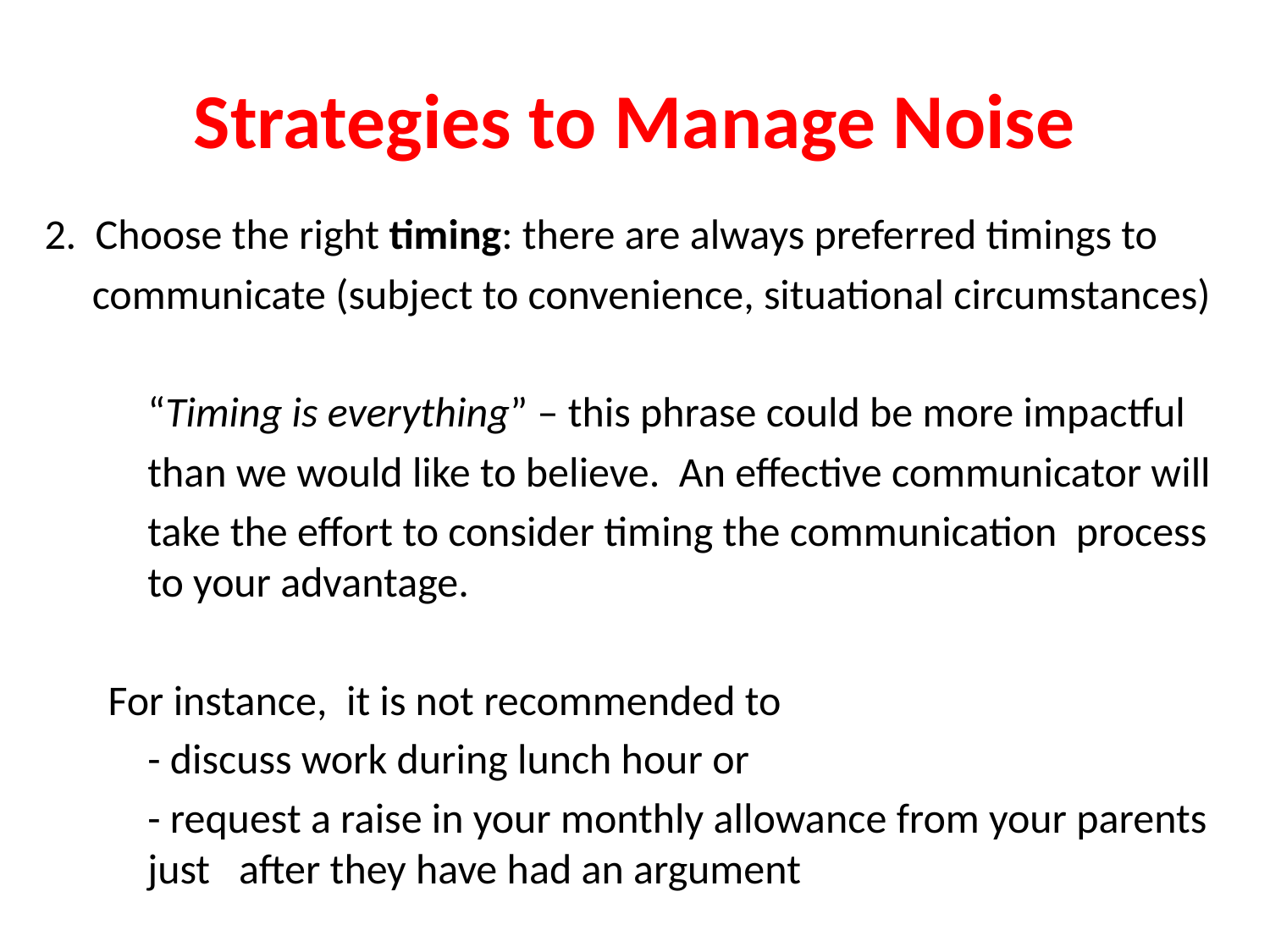

# Strategies to Manage Noise
2.  Choose the right timing: there are always preferred timings to
     communicate (subject to convenience, situational circumstances)

	“Timing is everything” – this phrase could be more impactful
	than we would like to believe.  An effective communicator will
	take the effort to consider timing the communication  process to your advantage.

For instance,  it is not recommended to
	- discuss work during lunch hour or
	- request a raise in your monthly allowance from your parents just   after they have had an argument